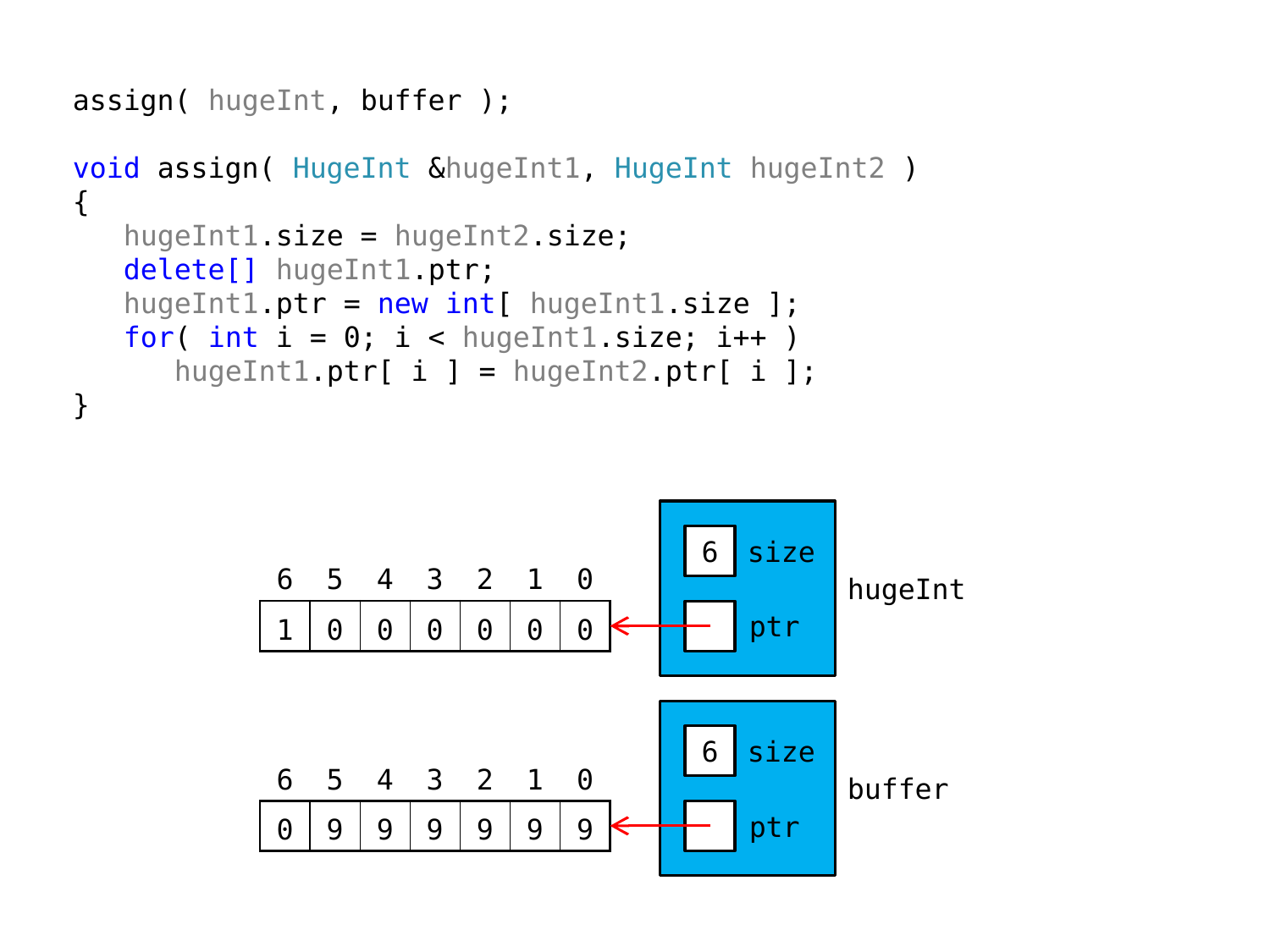

assign( hugeInt, buffer );

void assign( HugeInt &hugeInt1, HugeInt hugeInt2 )
{
   hugeInt1.size = hugeInt2.size;
   delete[] hugeInt1.ptr;
   hugeInt1.ptr = new int[ hugeInt1.size ];
   for( int i = 0; i < hugeInt1.size; i++ )
      hugeInt1.ptr[ i ] = hugeInt2.ptr[ i ];
}

6
size
| 6 | 5 | 4 | 3 | 2 | 1 | 0 |
| --- | --- | --- | --- | --- | --- | --- |
| 1 | 0 | 0 | 0 | 0 | 0 | 0 |
hugeInt

ptr

6
size
| 6 | 5 | 4 | 3 | 2 | 1 | 0 |
| --- | --- | --- | --- | --- | --- | --- |
| 0 | 9 | 9 | 9 | 9 | 9 | 9 |
buffer

ptr